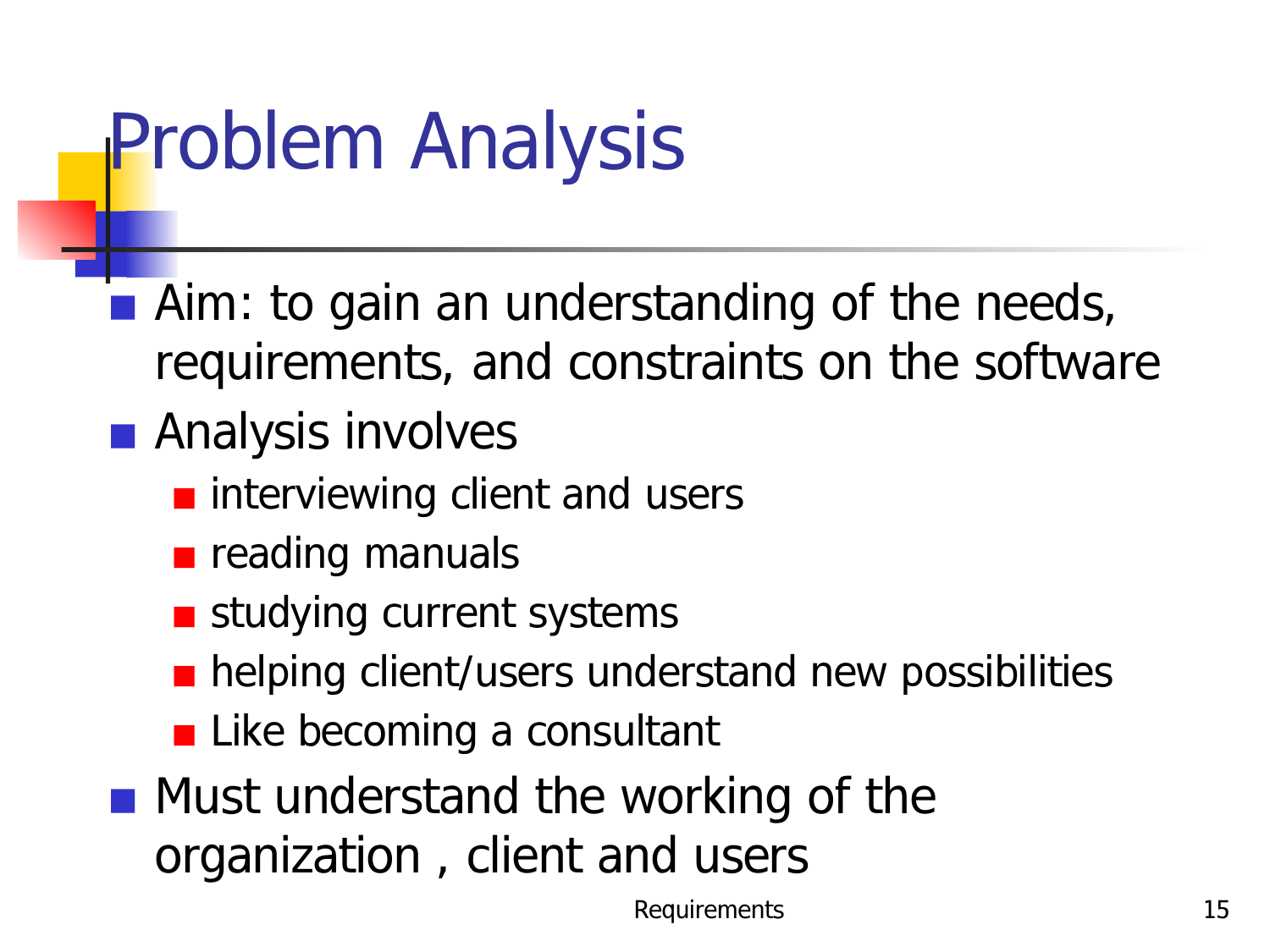

# Problem Analysis
Aim: to gain an understanding of the needs, requirements, and constraints on the software
Analysis involves
interviewing client and users
reading manuals
studying current systems
helping client/users understand new possibilities
Like becoming a consultant
Must understand the working of the organization , client and users
Requirements
15